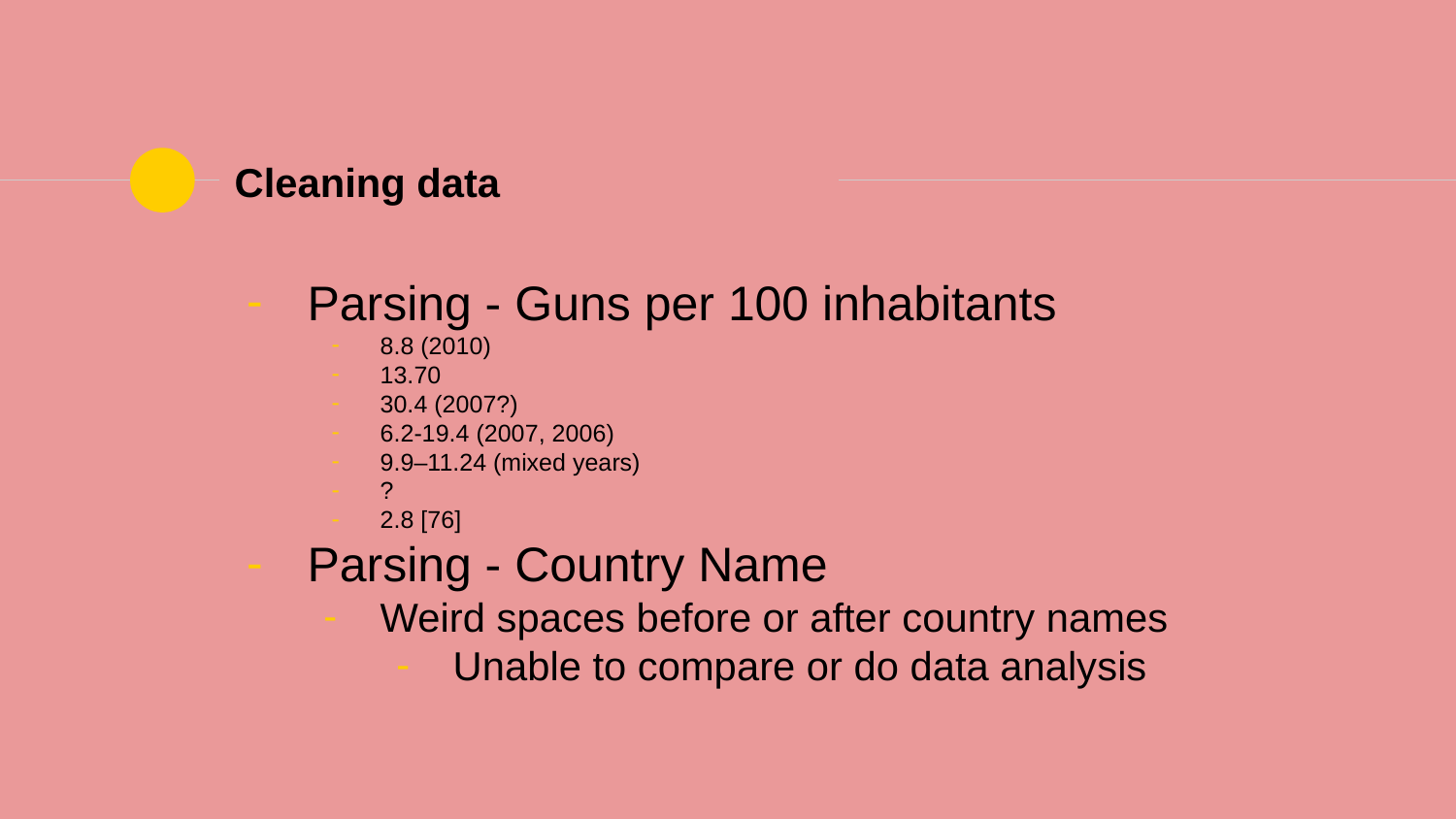

# Cleaning data
Parsing - Guns per 100 inhabitants
8.8 (2010)
13.70
30.4 (2007?)
6.2-19.4 (2007, 2006)
9.9–11.24 (mixed years)
?
2.8 [76]
Parsing - Country Name
Weird spaces before or after country names
Unable to compare or do data analysis